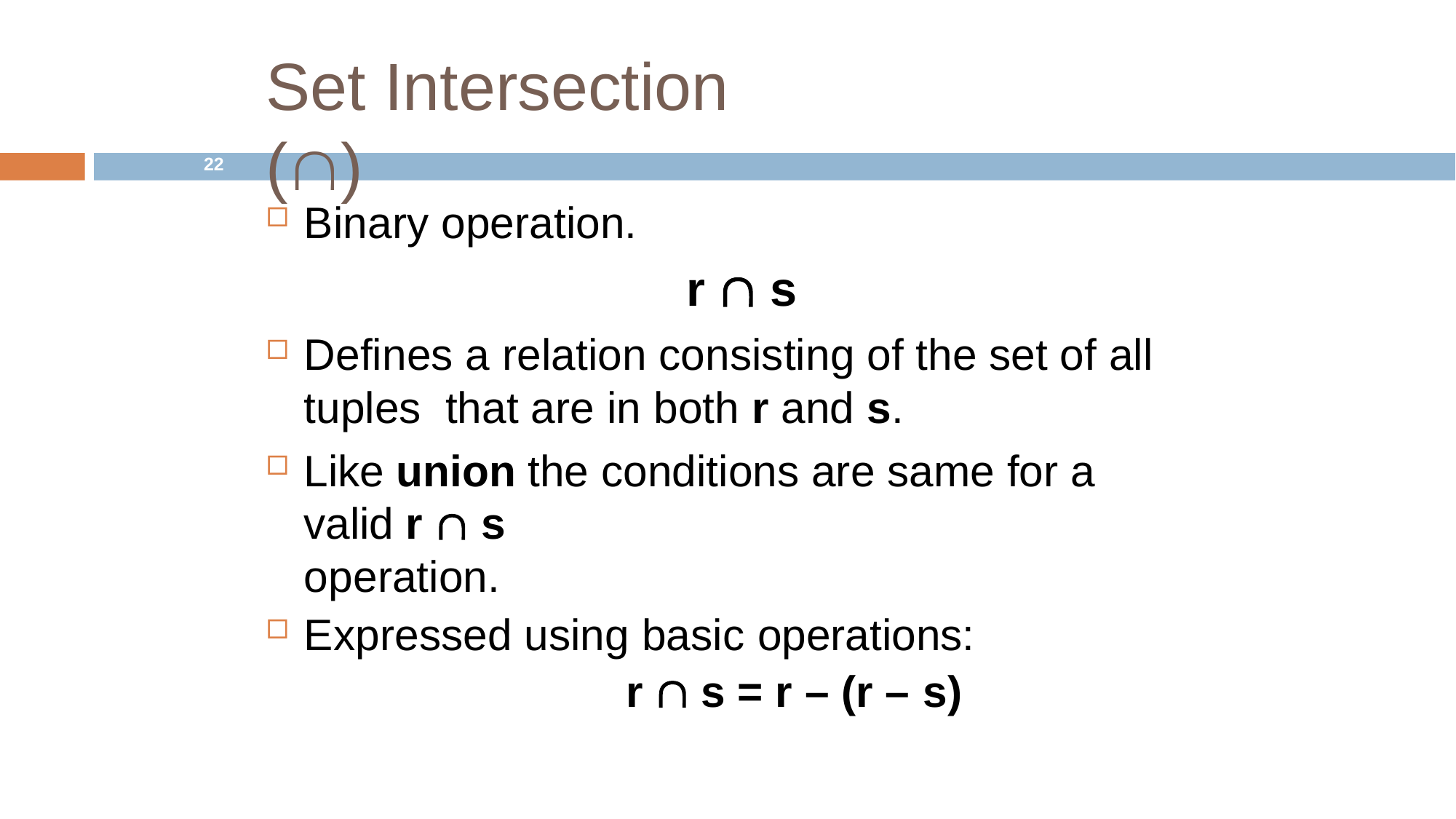

# Set Intersection (∩)
22
Binary operation.
r ∩ s
Defines a relation consisting of the set of all tuples  that are in both r and s.
Like union the conditions are same for a valid r ∩ s
operation.
Expressed using basic operations:
r ∩ s = r – (r – s)